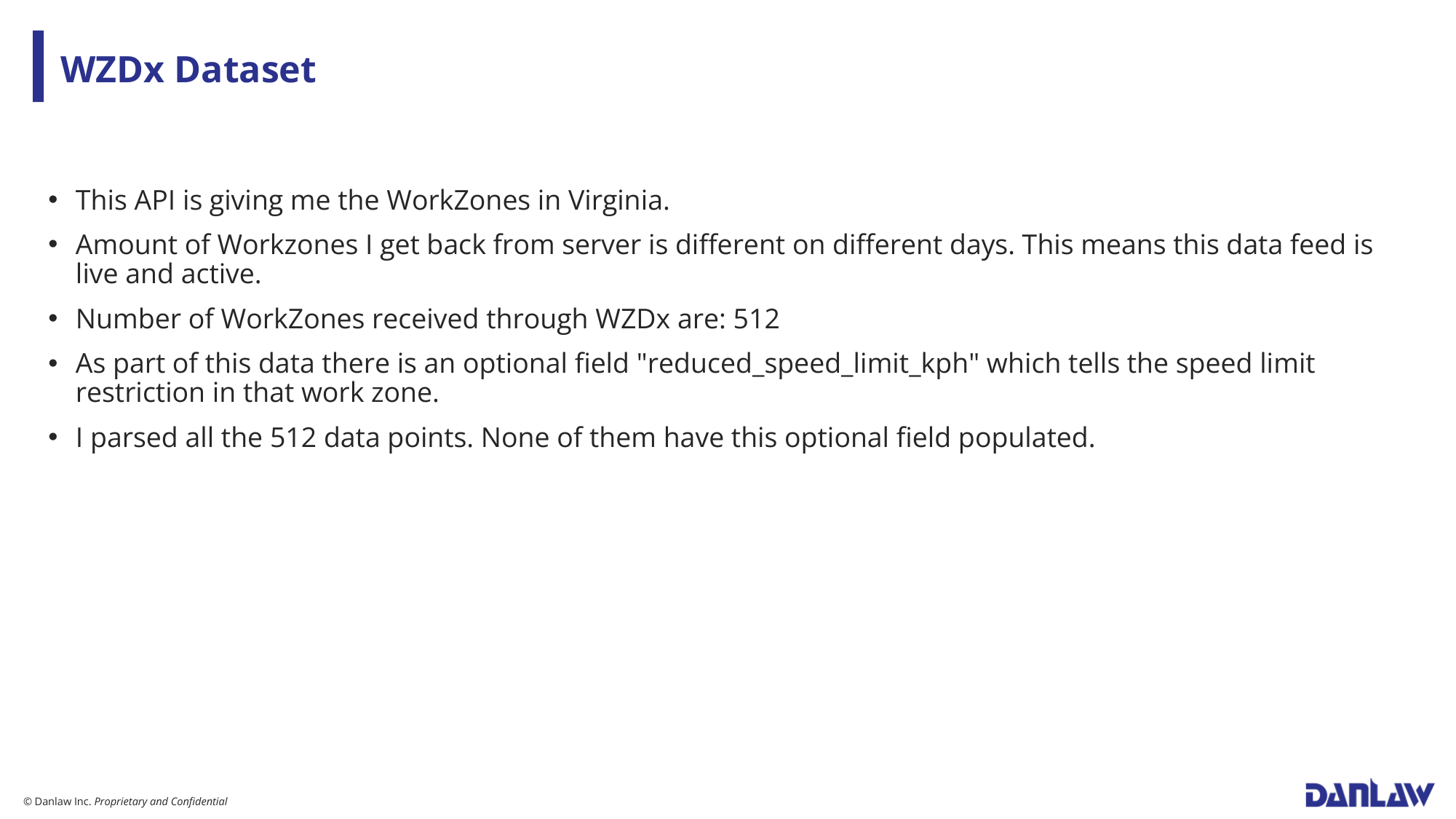

# WZDx Dataset
This API is giving me the WorkZones in Virginia.
Amount of Workzones I get back from server is different on different days. This means this data feed is live and active.
Number of WorkZones received through WZDx are: 512
As part of this data there is an optional field "reduced_speed_limit_kph" which tells the speed limit restriction in that work zone.
I parsed all the 512 data points. None of them have this optional field populated.